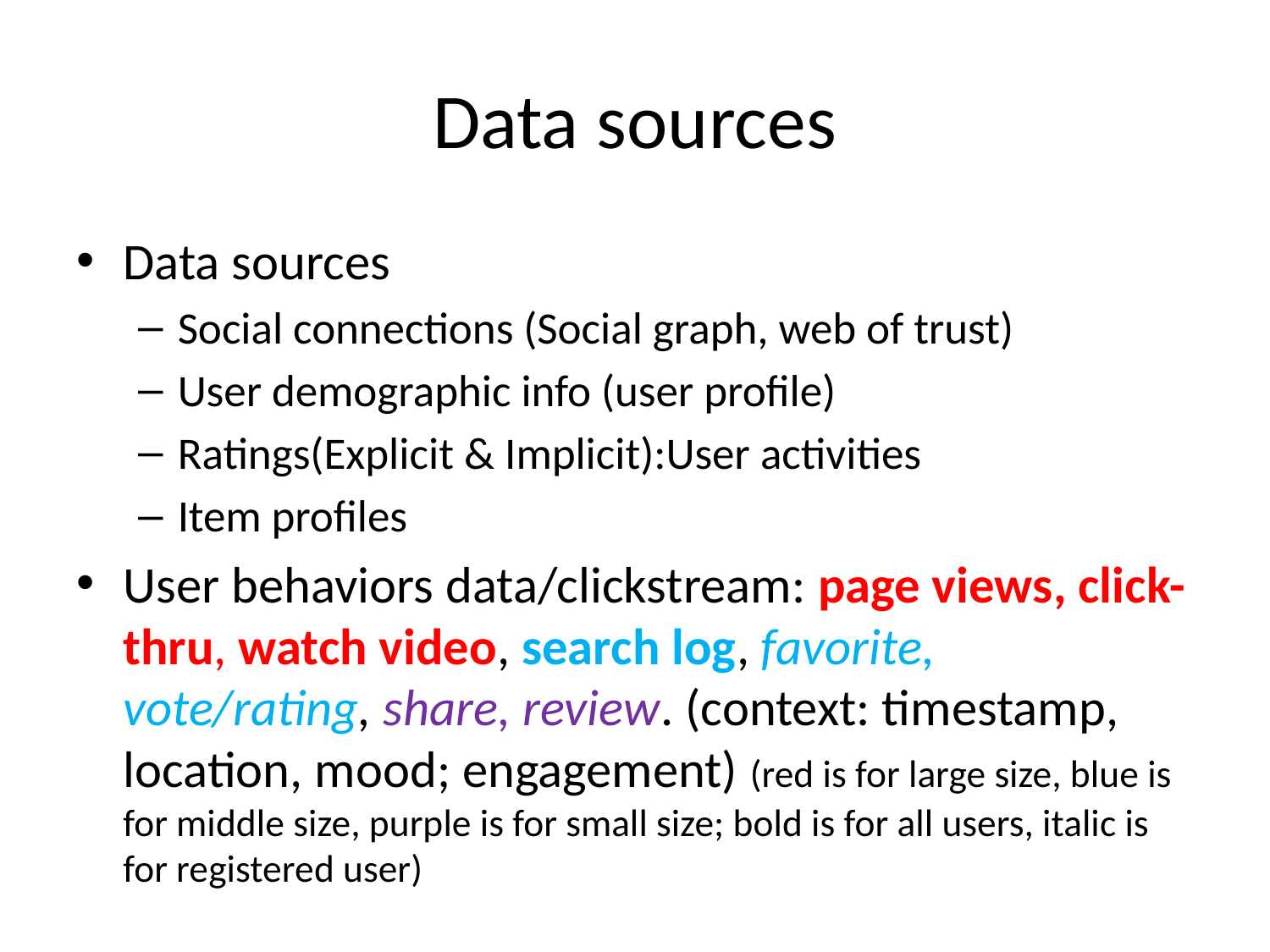

# Data sources
Data sources
Social connections (Social graph, web of trust)
User demographic info (user profile)
Ratings(Explicit & Implicit):User activities
Item profiles
User behaviors data/clickstream: page views, click-thru, watch video, search log, favorite, vote/rating, share, review. (context: timestamp, location, mood; engagement) (red is for large size, blue is for middle size, purple is for small size; bold is for all users, italic is for registered user)